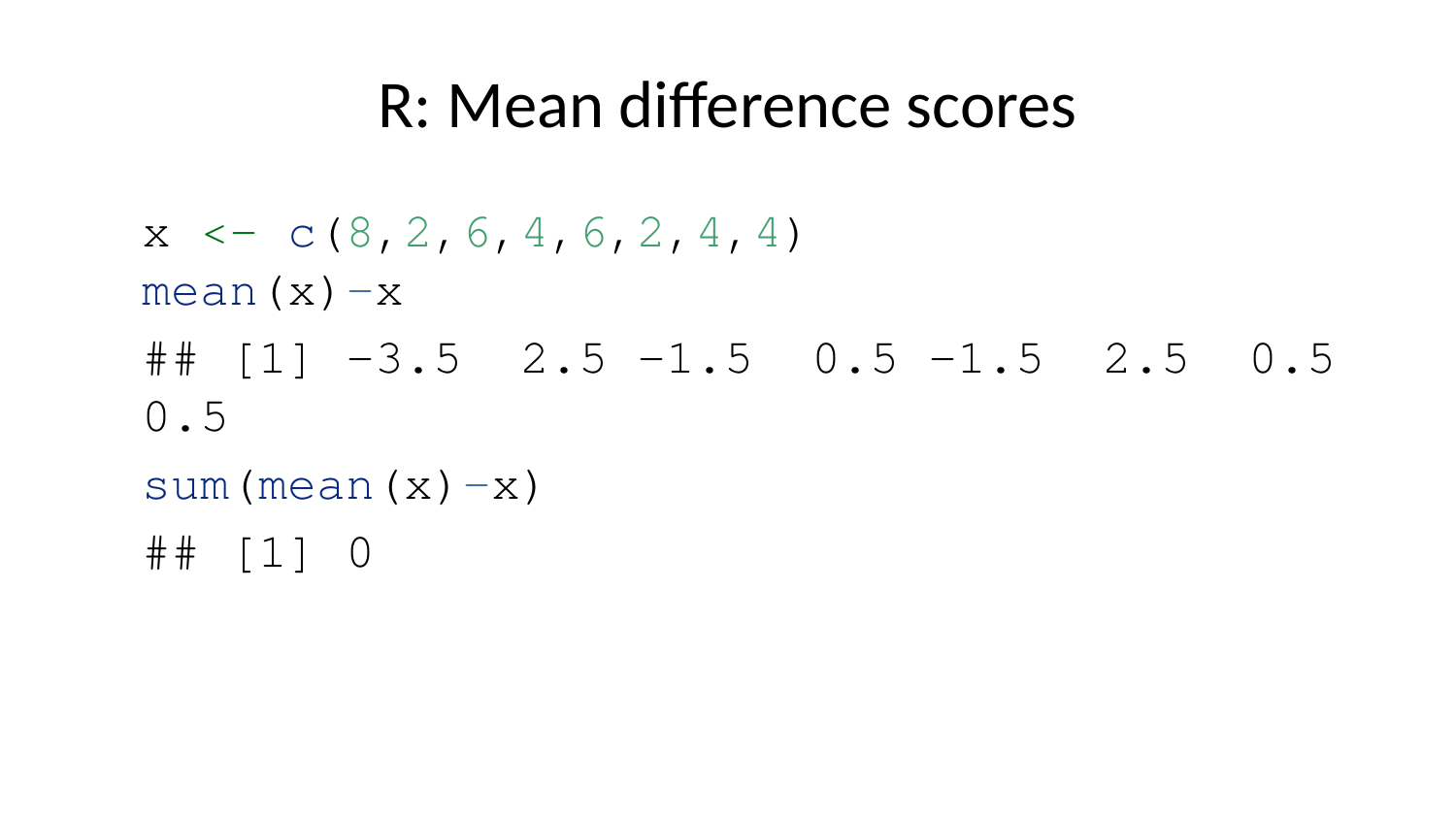

# R: Mean difference scores
x <- c(8,2,6,4,6,2,4,4)
mean(x)-x
## [1] -3.5  2.5 -1.5  0.5 -1.5  2.5  0.5  0.5
sum(mean(x)-x)
## [1] 0